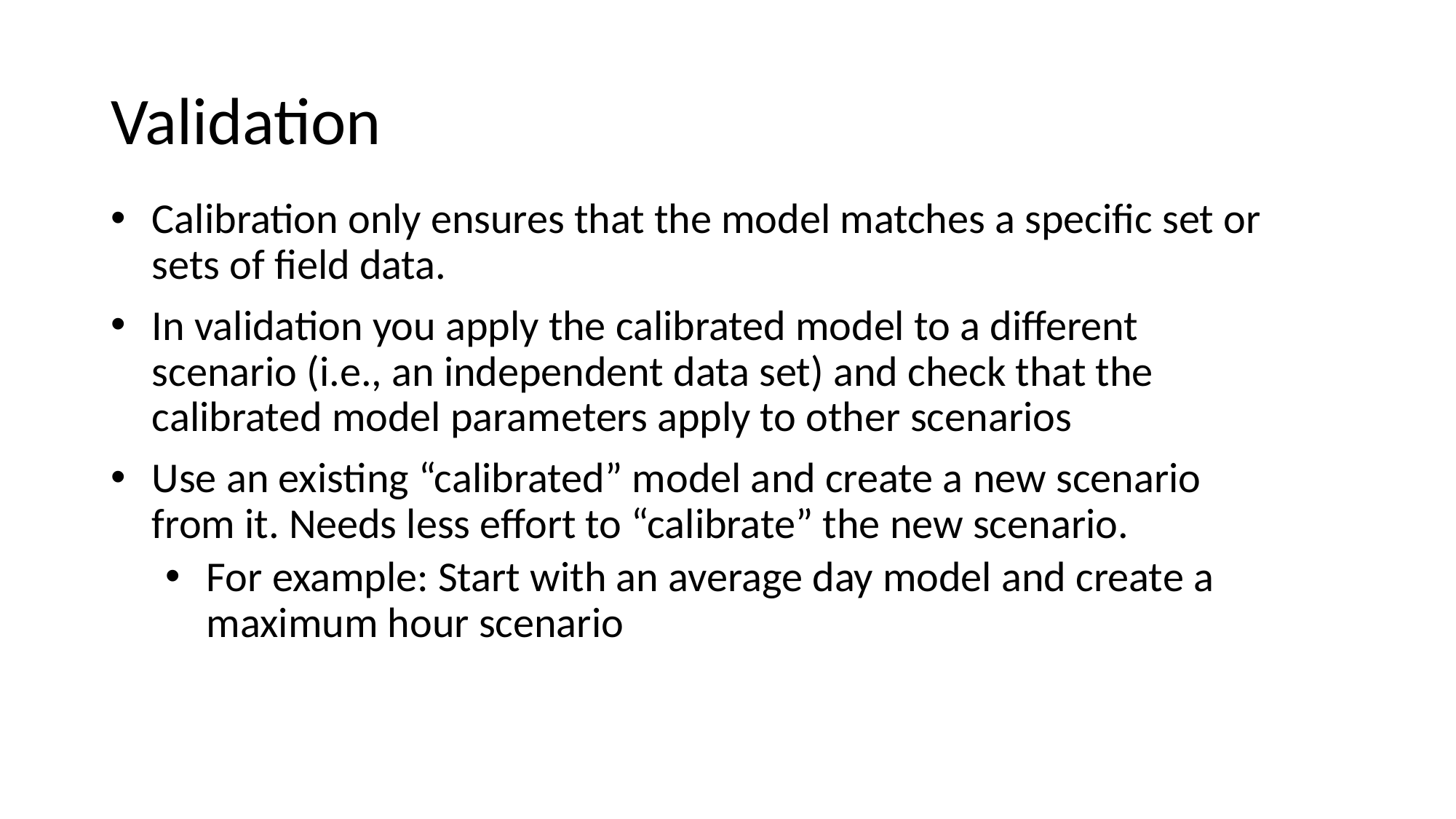

# Validation
Calibration only ensures that the model matches a specific set or sets of field data.
In validation you apply the calibrated model to a different scenario (i.e., an independent data set) and check that the calibrated model parameters apply to other scenarios
Use an existing “calibrated” model and create a new scenario from it. Needs less effort to “calibrate” the new scenario.
For example: Start with an average day model and create a maximum hour scenario